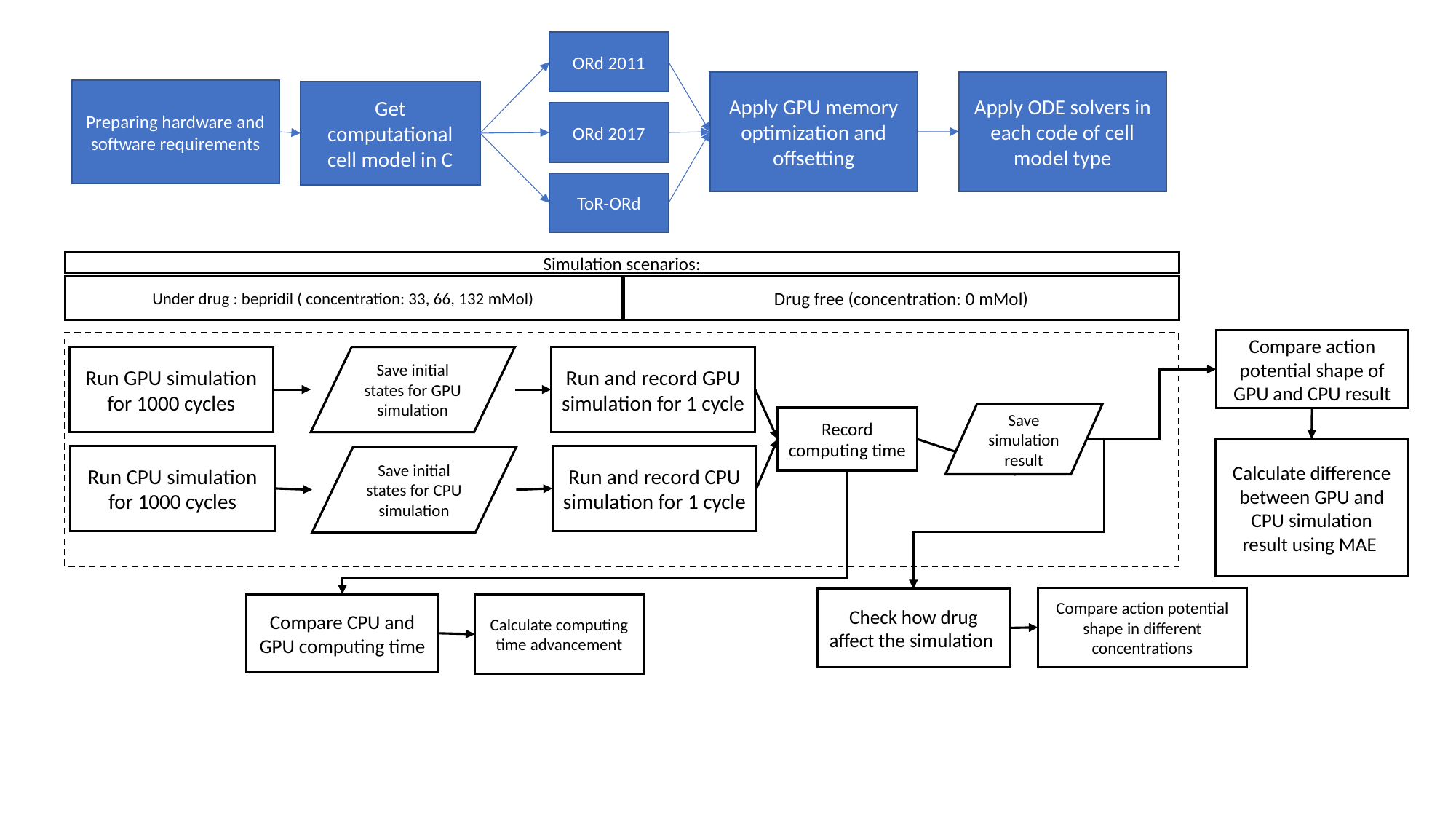

ORd 2011
Apply ODE solvers in each code of cell model type
Apply GPU memory optimization and offsetting
Preparing hardware and software requirements
Get computational cell model in C
ORd 2017
ToR-ORd
Simulation scenarios:
Under drug : bepridil ( concentration: 33, 66, 132 mMol)
Drug free (concentration: 0 mMol)
Compare action potential shape of GPU and CPU result

Run GPU simulation for 1000 cycles
Save initial states for GPU simulation
Run and record GPU simulation for 1 cycle
Save simulation result
Record computing time
Calculate difference between GPU and CPU simulation result using MAE
Run CPU simulation for 1000 cycles
Run and record CPU simulation for 1 cycle
Save initial states for CPU simulation
Compare action potential shape in different concentrations
Check how drug affect the simulation
Compare CPU and GPU computing time
Calculate computing time advancement